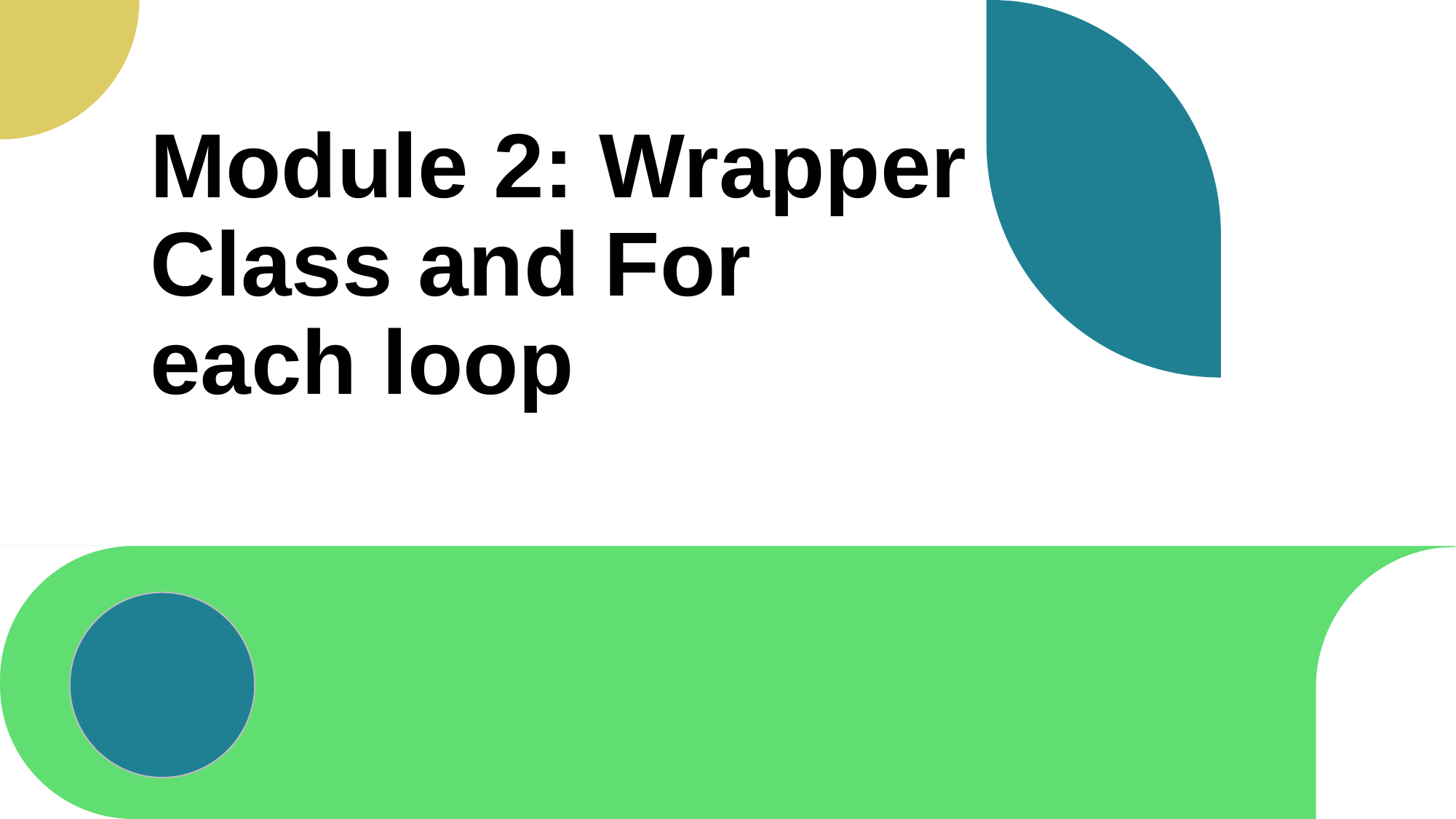

# Module 2: Wrapper Class and For each loop